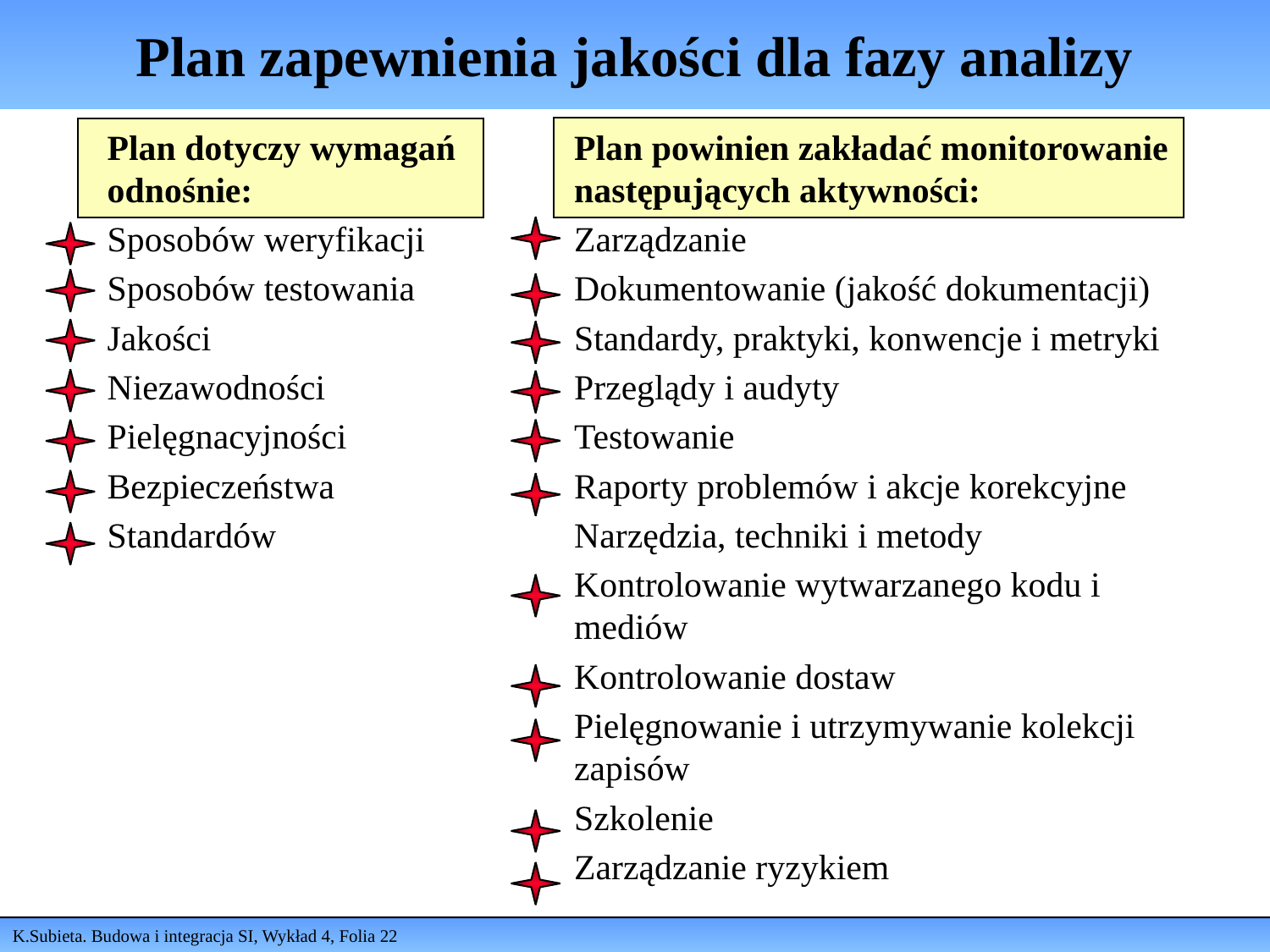

# Plan zapewnienia jakości dla fazy analizy

Plan dotyczy wymagań odnośnie:
Sposobów weryfikacji
Sposobów testowania
Jakości
Niezawodności
Pielęgnacyjności
Bezpieczeństwa
Standardów
Plan powinien zakładać monitorowanie następujących aktywności:
Zarządzanie
Dokumentowanie (jakość dokumentacji)
Standardy, praktyki, konwencje i metryki
Przeglądy i audyty
Testowanie
Raporty problemów i akcje korekcyjne
Narzędzia, techniki i metody
Kontrolowanie wytwarzanego kodu i mediów
Kontrolowanie dostaw
Pielęgnowanie i utrzymywanie kolekcji zapisów
Szkolenie
Zarządzanie ryzykiem